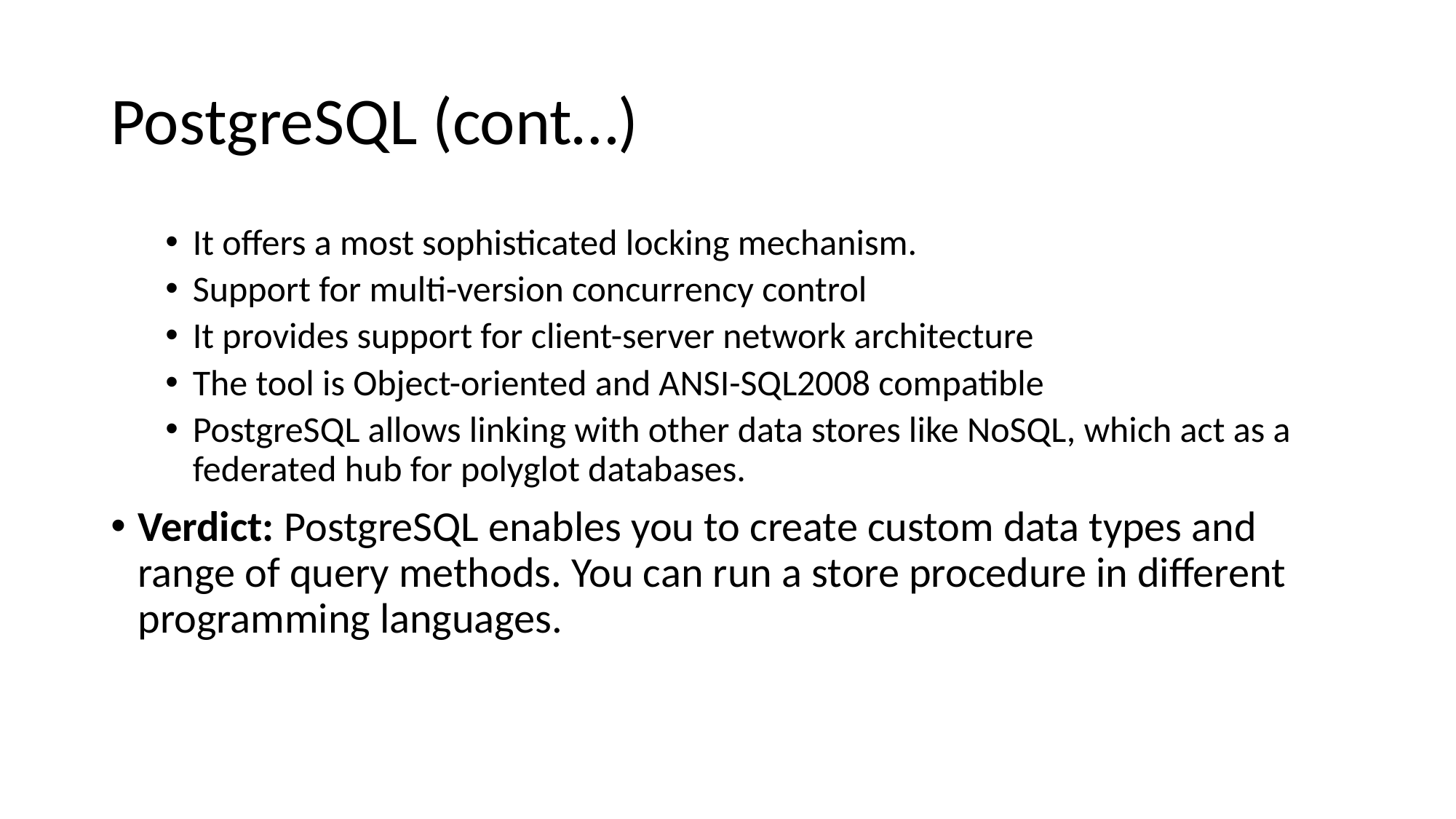

# PostgreSQL (cont…)
It offers a most sophisticated locking mechanism.
Support for multi-version concurrency control
It provides support for client-server network architecture
The tool is Object-oriented and ANSI-SQL2008 compatible
PostgreSQL allows linking with other data stores like NoSQL, which act as a federated hub for polyglot databases.
Verdict: PostgreSQL enables you to create custom data types and range of query methods. You can run a store procedure in different programming languages.